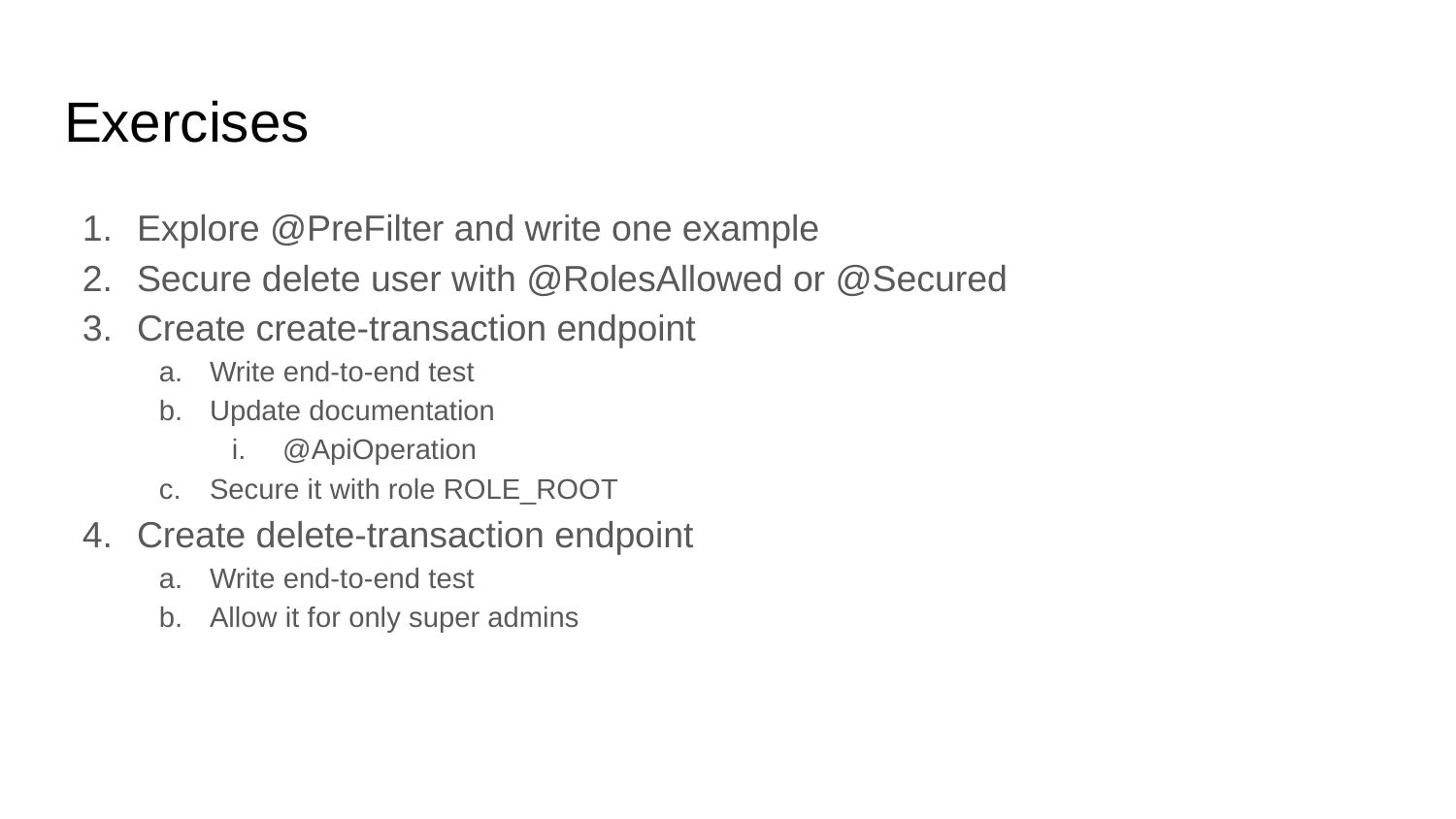

# Exercises
Explore @PreFilter and write one example
Secure delete user with @RolesAllowed or @Secured
Create create-transaction endpoint
Write end-to-end test
Update documentation
@ApiOperation
Secure it with role ROLE_ROOT
Create delete-transaction endpoint
Write end-to-end test
Allow it for only super admins